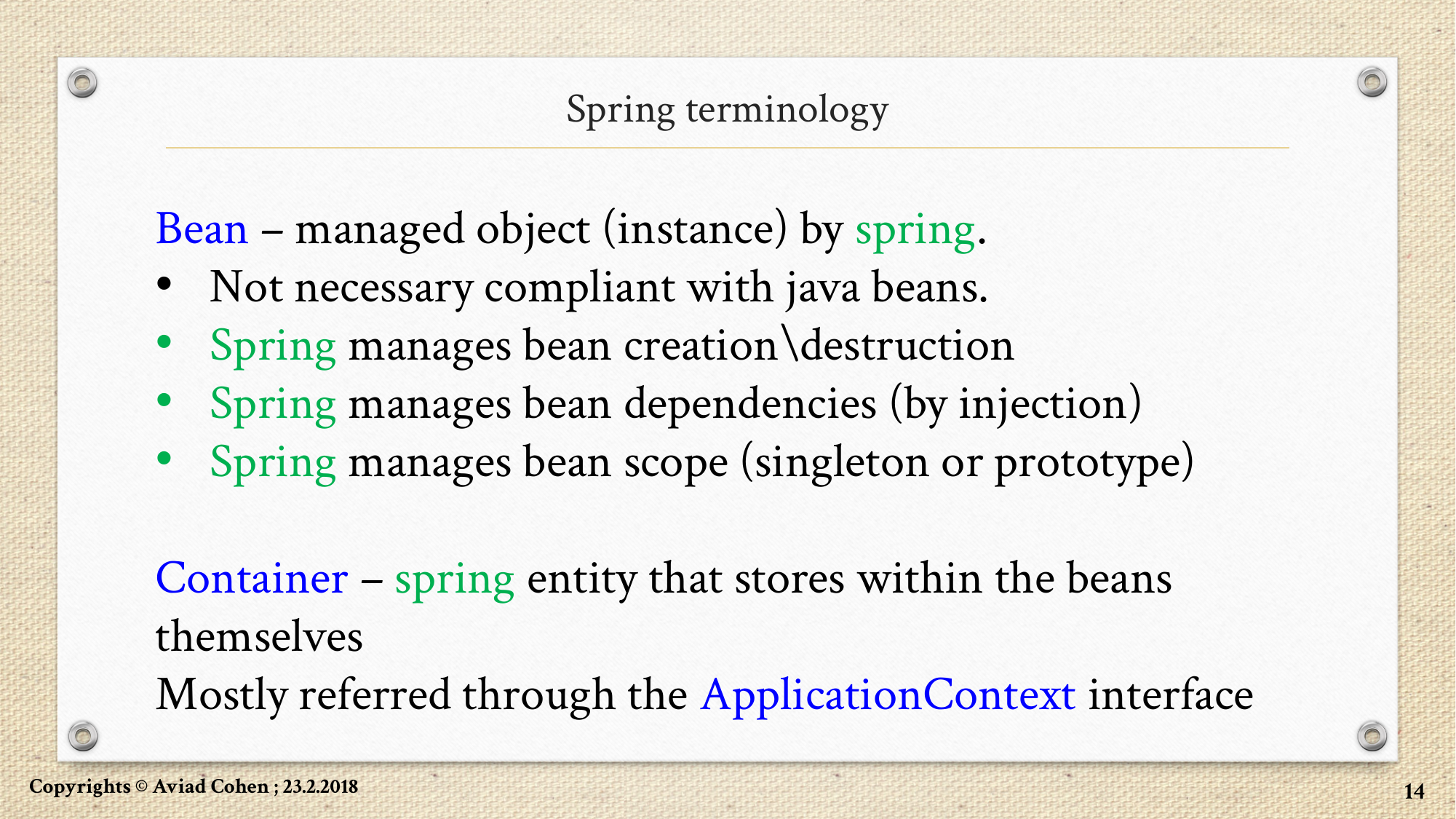

# Spring terminology
Bean – managed object (instance) by spring.
Not necessary compliant with java beans.
Spring manages bean creation\destruction
Spring manages bean dependencies (by injection)
Spring manages bean scope (singleton or prototype)

Container – spring entity that stores within the beans themselves
Mostly referred through the ApplicationContext interface
Copyrights © Aviad Cohen ; 23.2.2018
14